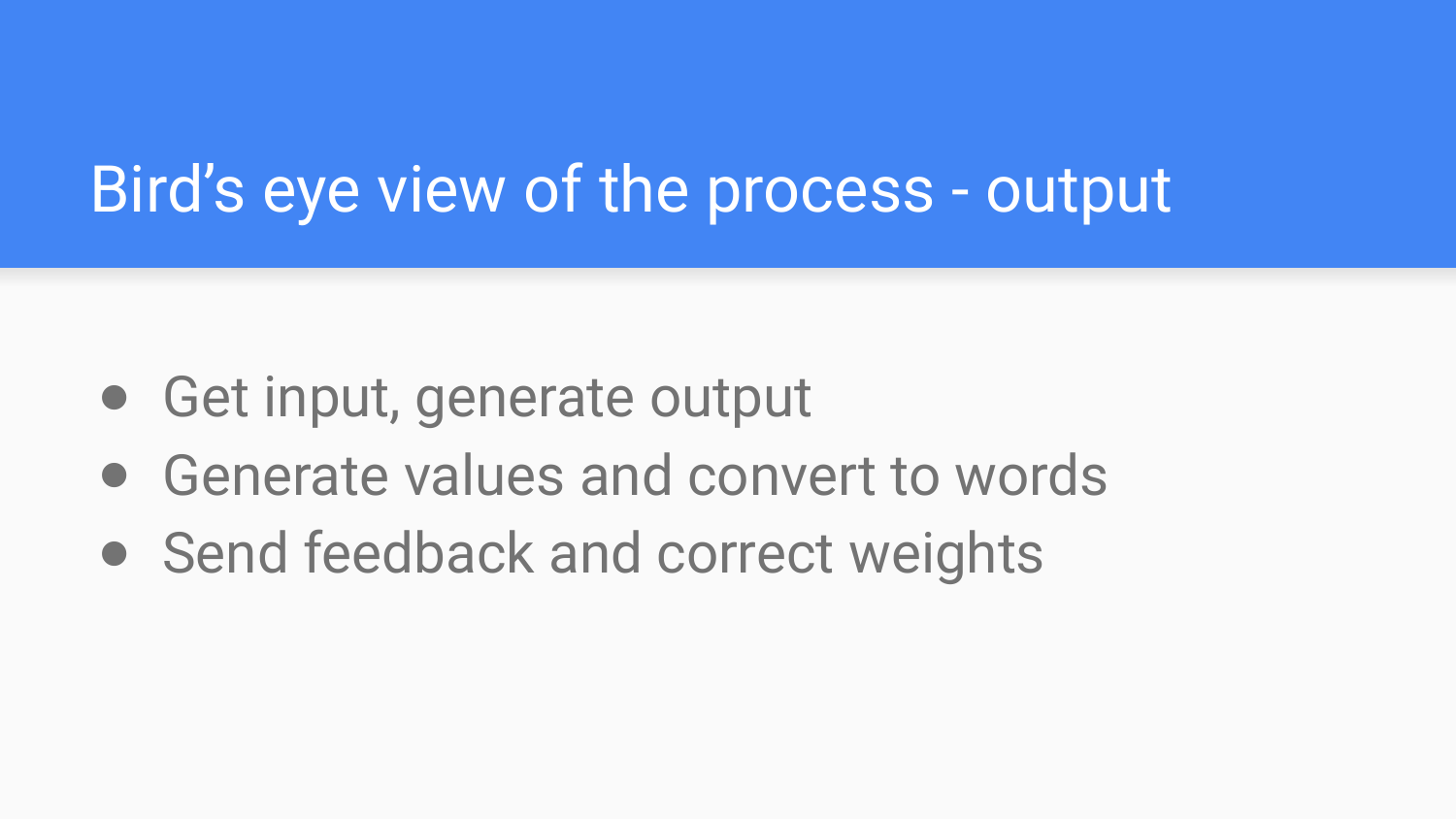

# Bird’s eye view of the process - output
Get input, generate output
Generate values and convert to words
Send feedback and correct weights